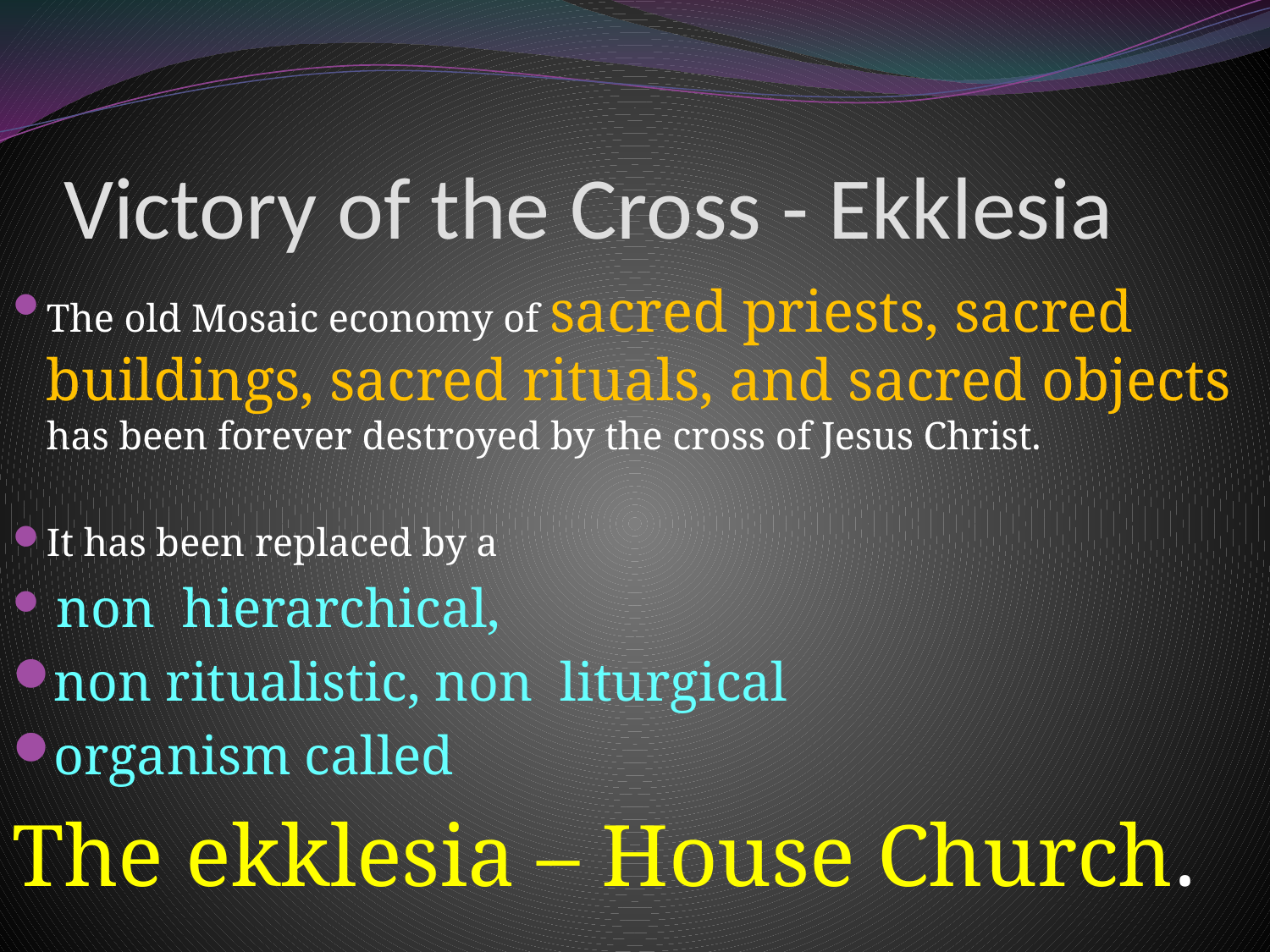

# Victory of the Cross - Ekklesia
The old Mosaic economy of sacred priests, sacred buildings, sacred rituals, and sacred objects has been forever destroyed by the cross of Jesus Christ.

It has been replaced by a
 non  hierarchical,
non ritualistic, non  liturgical
organism called
The ekklesia – House Church.